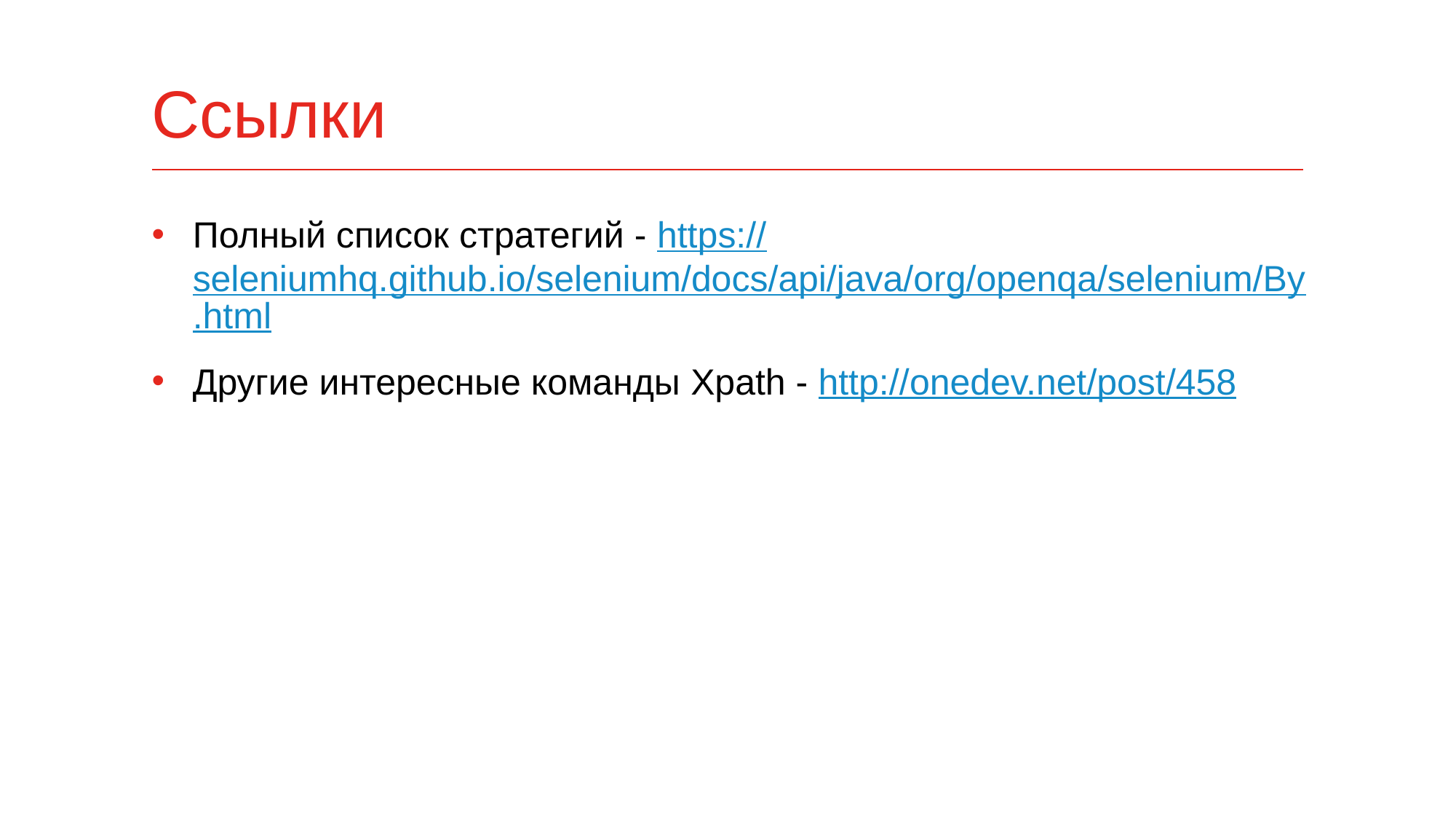

# Ссылки
Полный список стратегий - https://seleniumhq.github.io/selenium/docs/api/java/org/openqa/selenium/By.html
Другие интересные команды Xpath - http://onedev.net/post/458